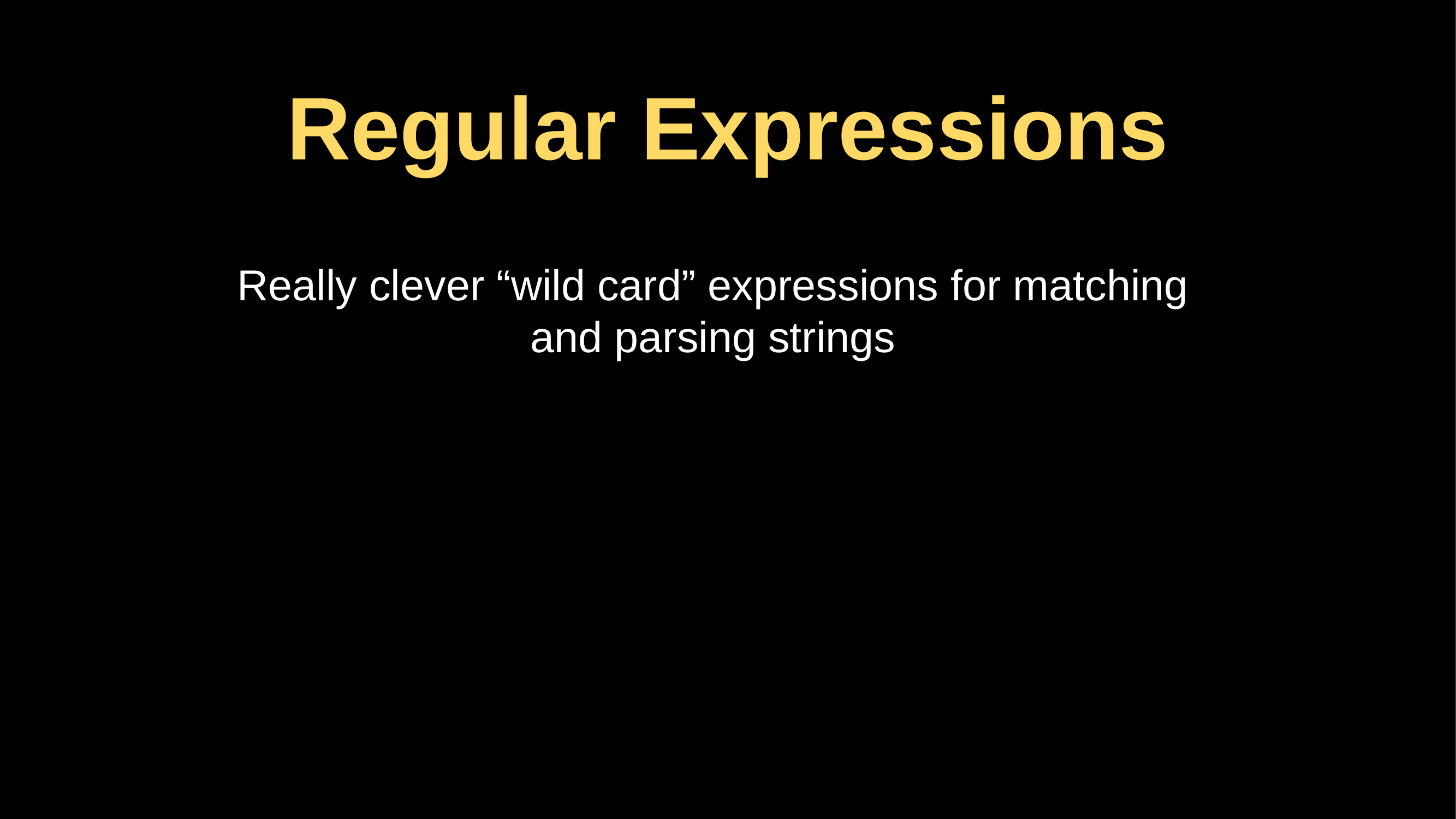

# Regular Expressions
Really clever “wild card” expressions for matching and parsing strings